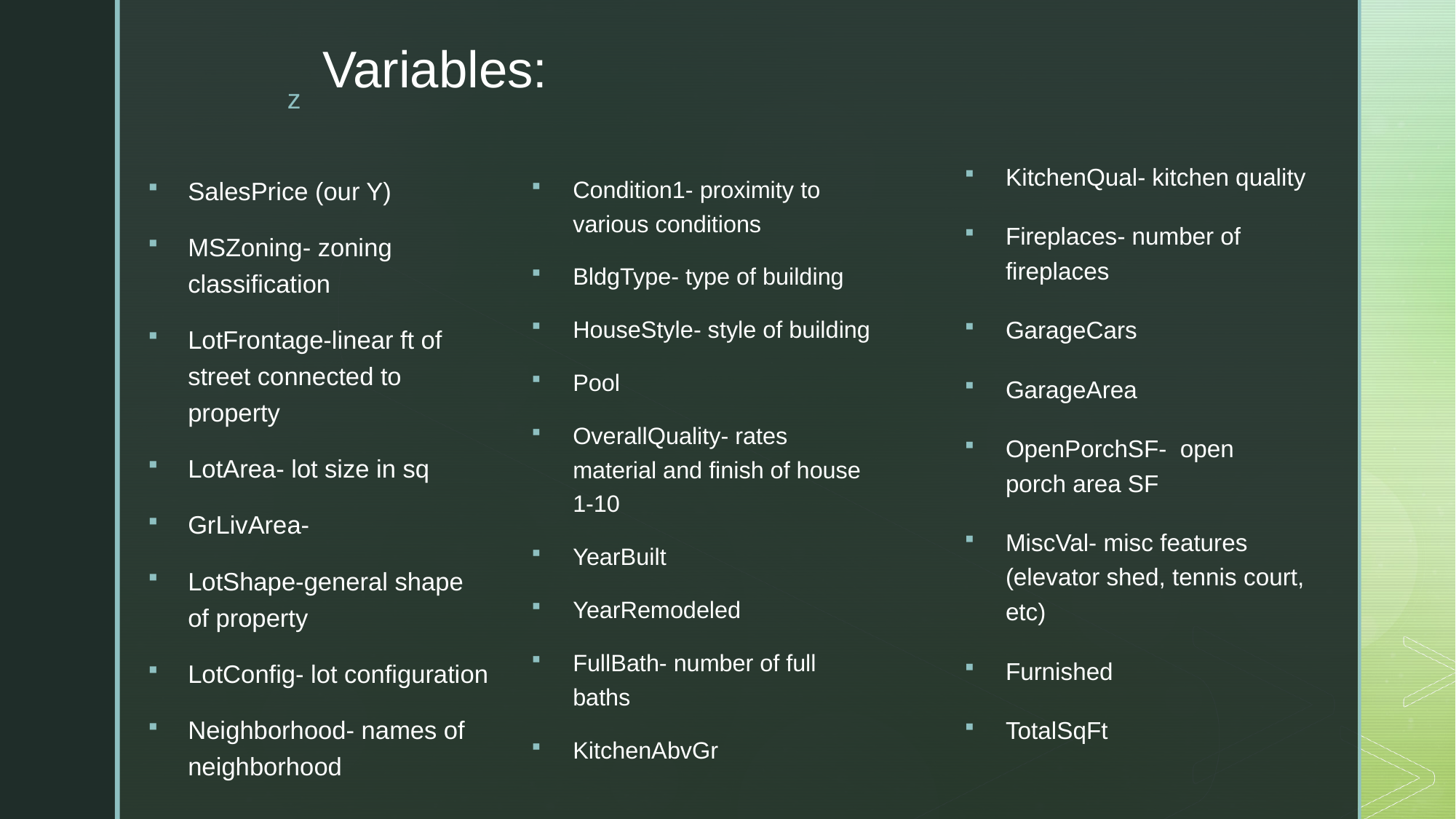

# Variables:
KitchenQual- kitchen quality
Fireplaces- number of fireplaces
GarageCars
GarageArea
OpenPorchSF-  open porch area SF
MiscVal- misc features (elevator shed, tennis court, etc)
Furnished
TotalSqFt
Condition1- proximity to various conditions
BldgType- type of building
HouseStyle- style of building
Pool
OverallQuality- rates material and finish of house 1-10
YearBuilt
YearRemodeled
FullBath- number of full baths
KitchenAbvGr
SalesPrice (our Y)
MSZoning- zoning classification
LotFrontage-linear ft of street connected to property
LotArea- lot size in sq
GrLivArea-
LotShape-general shape of property
LotConfig- lot configuration
Neighborhood- names of neighborhood